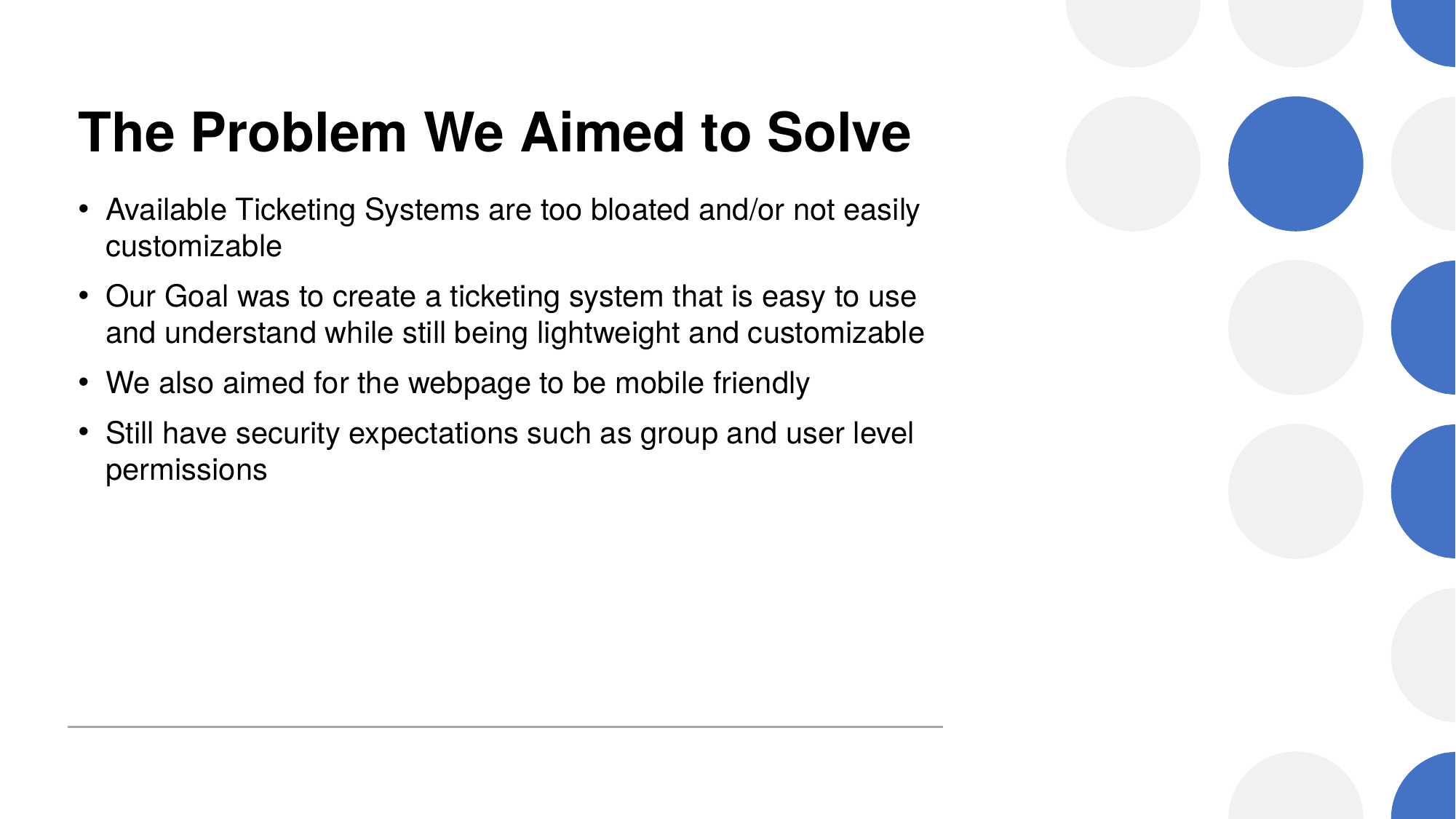

# The Problem We Aimed to Solve
Available Ticketing Systems are too bloated and/or not easily customizable
Our Goal was to create a ticketing system that is easy to use and understand while still being lightweight and customizable
We also aimed for the webpage to be mobile friendly
Still have security expectations such as group and user level permissions